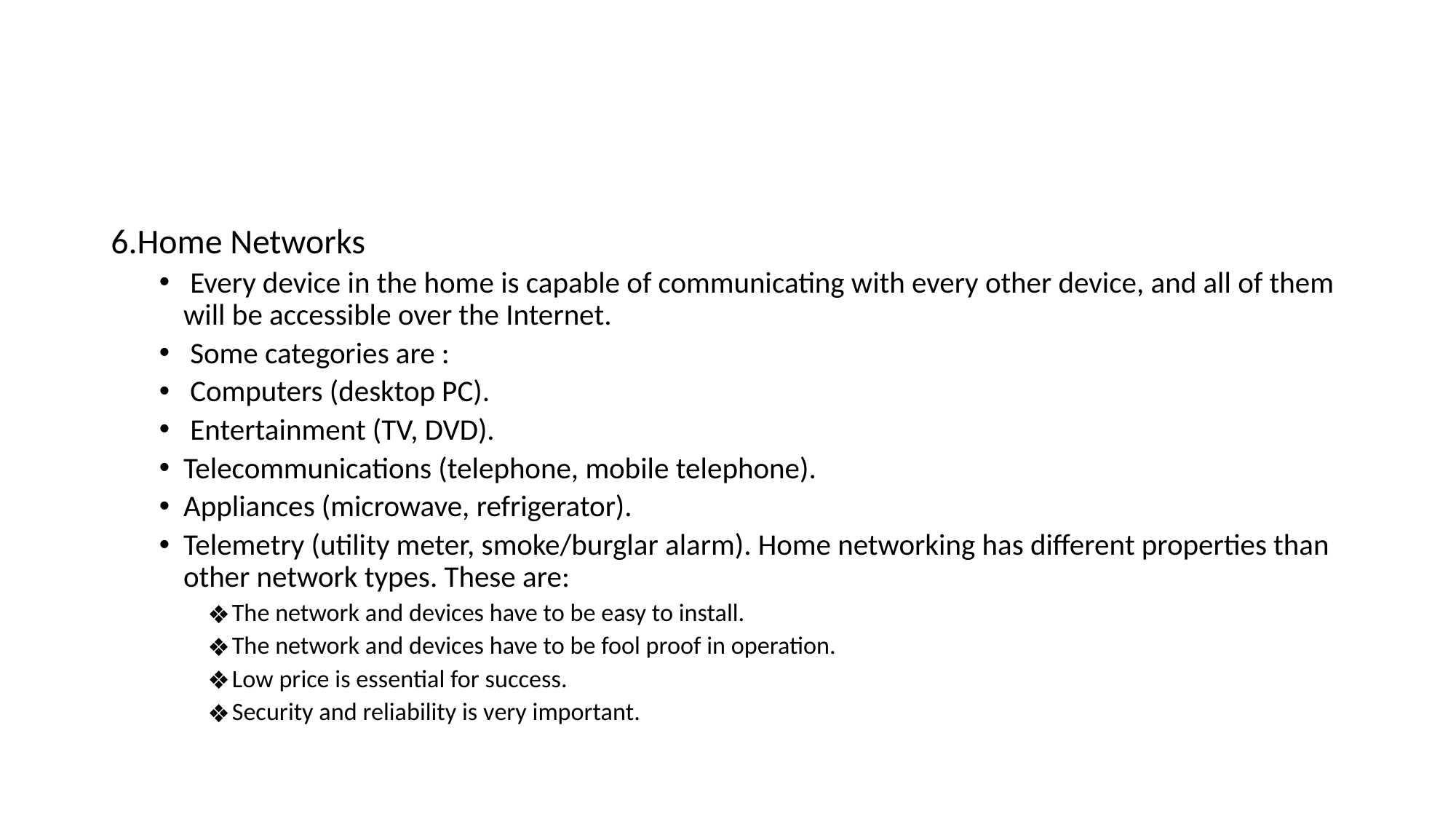

6.Home Networks
 Every device in the home is capable of communicating with every other device, and all of them will be accessible over the Internet.
 Some categories are :
 Computers (desktop PC).
 Entertainment (TV, DVD).
Telecommunications (telephone, mobile telephone).
Appliances (microwave, refrigerator).
Telemetry (utility meter, smoke/burglar alarm). Home networking has different properties than other network types. These are:
The network and devices have to be easy to install.
The network and devices have to be fool proof in operation.
Low price is essential for success.
Security and reliability is very important.